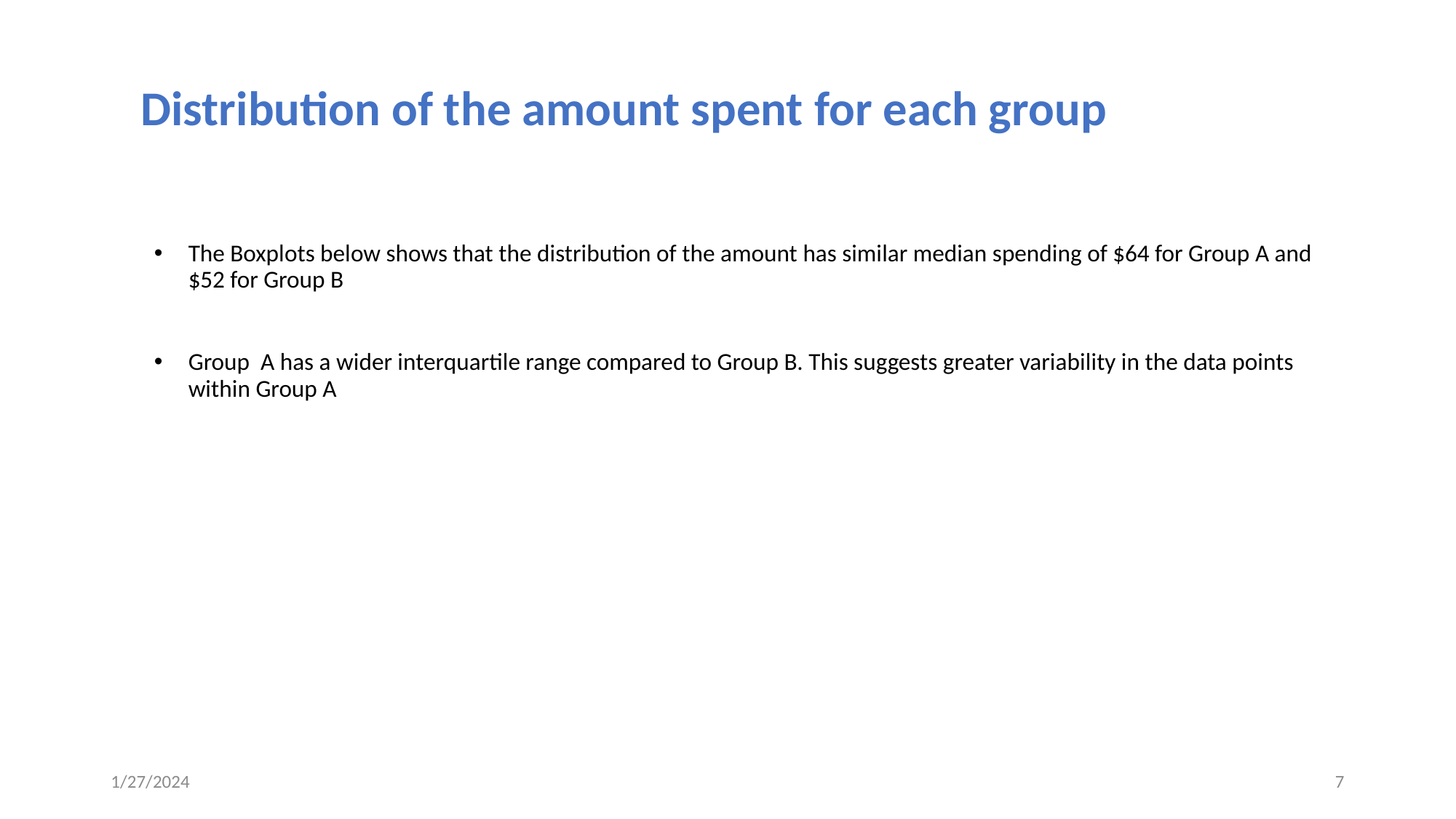

Distribution of the amount spent for each group
The Boxplots below shows that the distribution of the amount has similar median spending of $64 for Group A and $52 for Group B

Group  A has a wider interquartile range compared to Group B. This suggests greater variability in the data points within Group A

1/27/2024
7